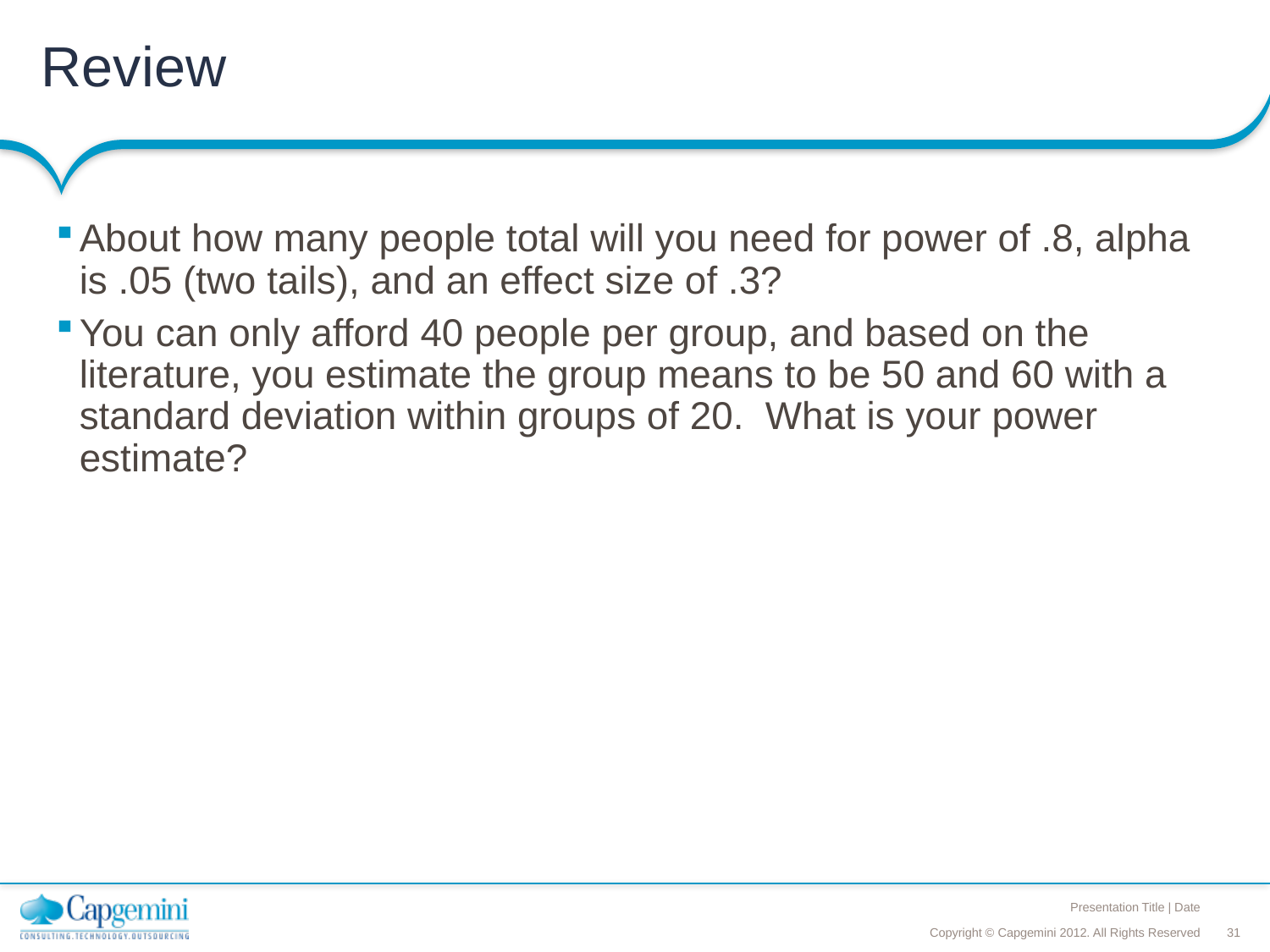

# Review
About how many people total will you need for power of .8, alpha is .05 (two tails), and an effect size of .3?
You can only afford 40 people per group, and based on the literature, you estimate the group means to be 50 and 60 with a standard deviation within groups of 20.  What is your power estimate?